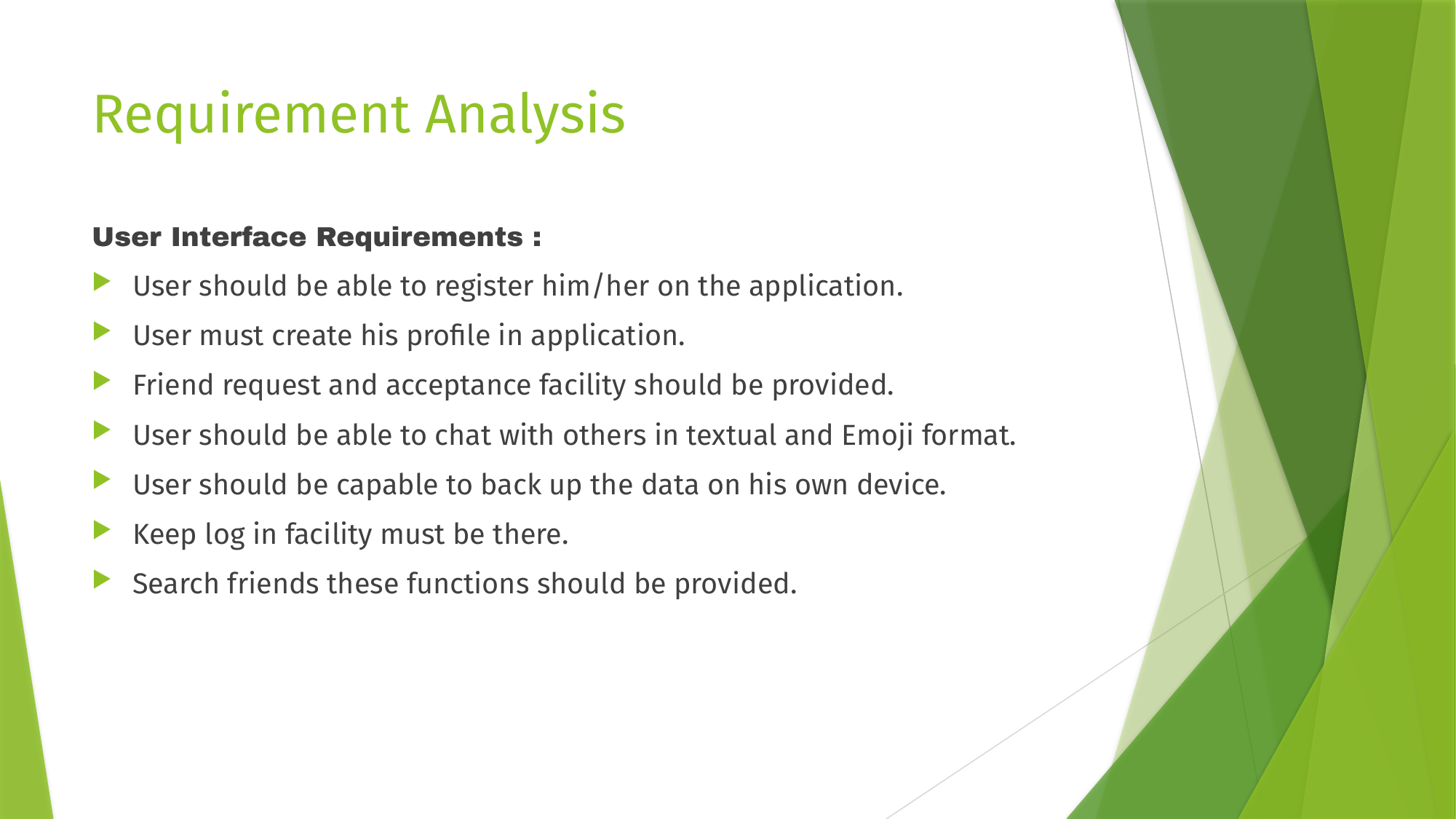

# Requirement Analysis
User Interface Requirements :
User should be able to register him/her on the application.
User must create his profile in application.
Friend request and acceptance facility should be provided.
User should be able to chat with others in textual and Emoji format.
User should be capable to back up the data on his own device.
Keep log in facility must be there.
Search friends these functions should be provided.